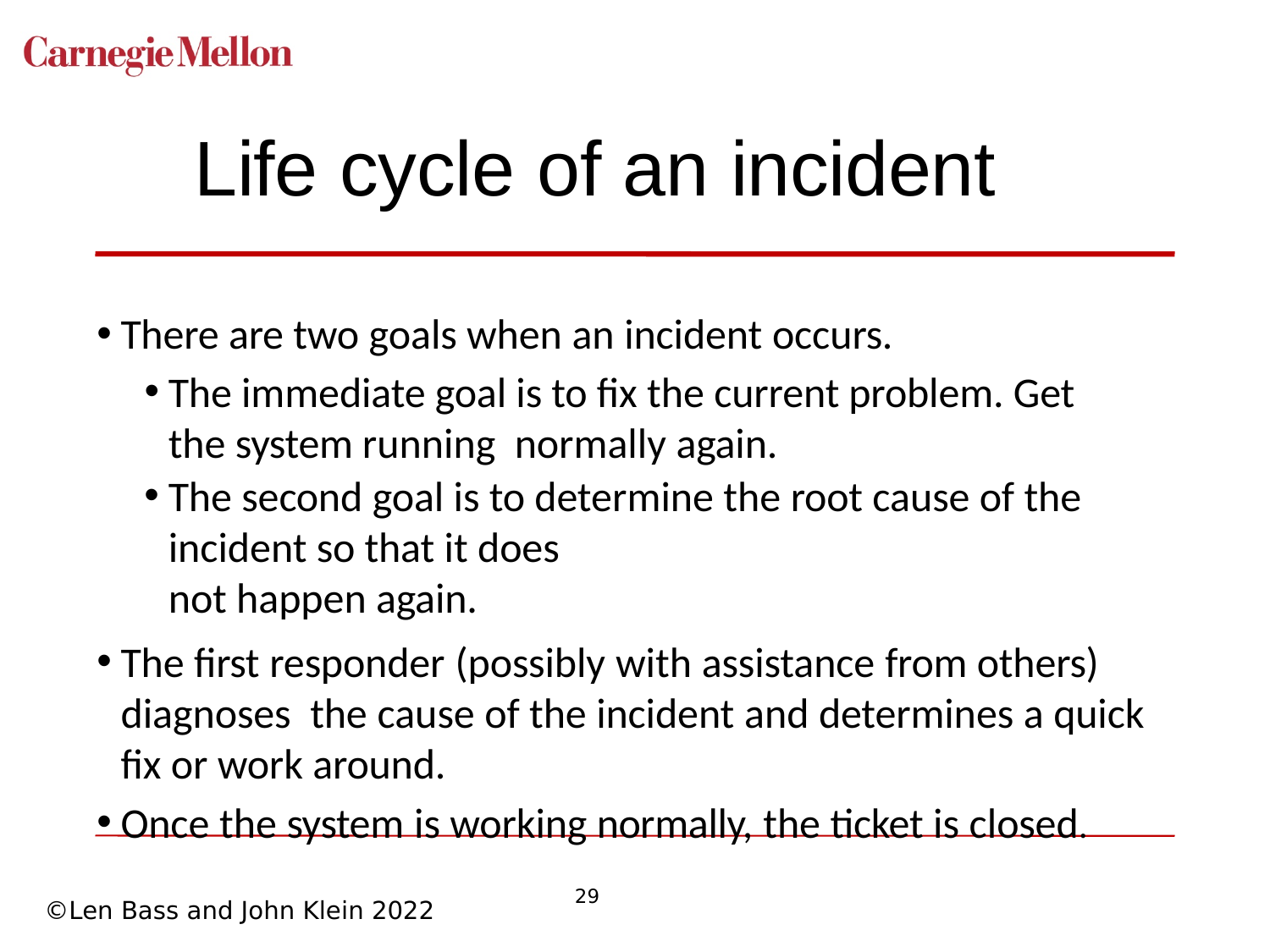

# Life cycle of an incident
There are two goals when an incident occurs.
The immediate goal is to fix the current problem. Get the system running  normally again.
The second goal is to determine the root cause of the incident so that it does
not happen again.
The first responder (possibly with assistance from others) diagnoses  the cause of the incident and determines a quick fix or work around.
Once the system is working normally, the ticket is closed.
29